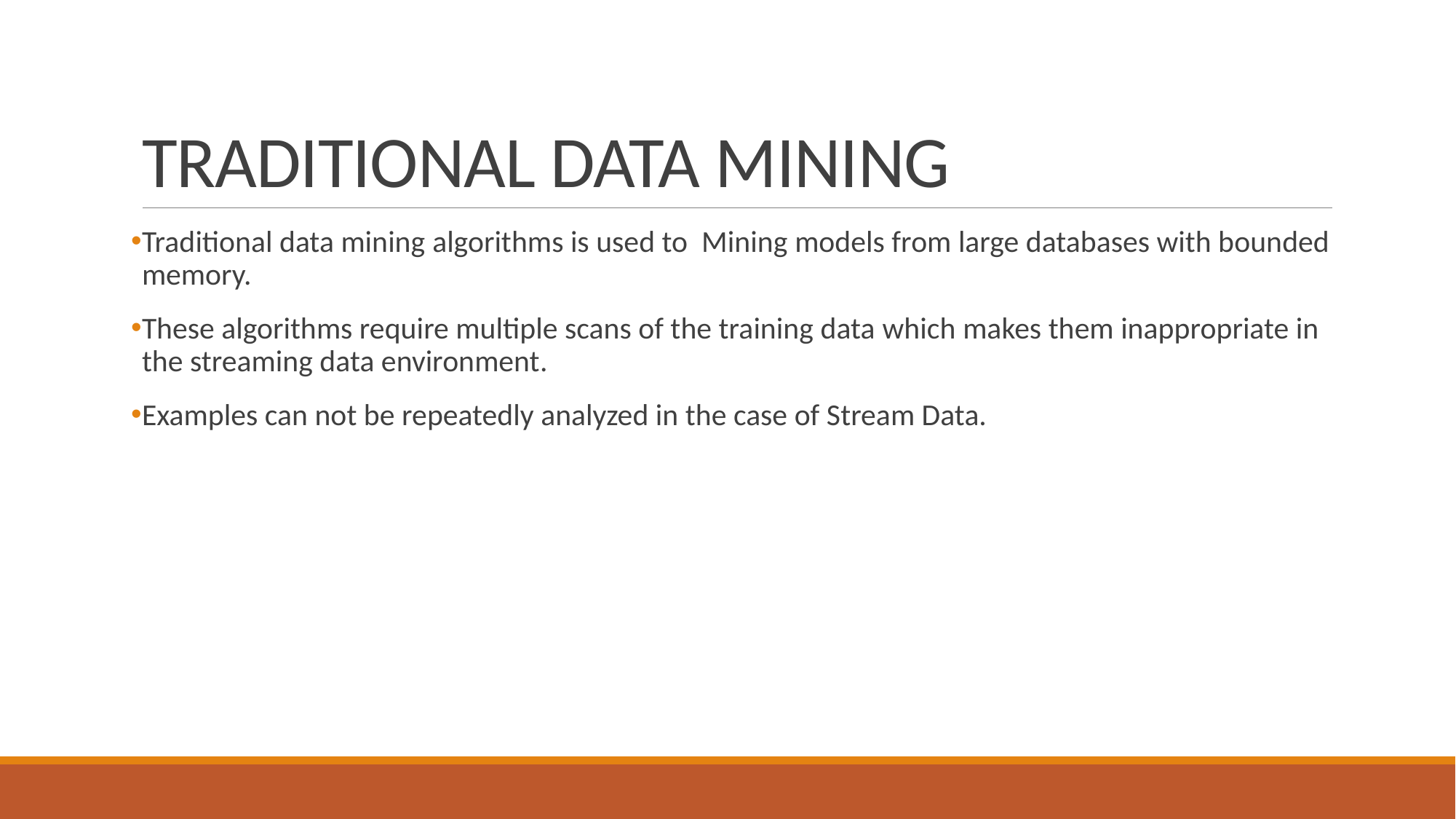

# TRADITIONAL DATA MINING
Traditional data mining algorithms is used to  Mining models from large databases with bounded memory.
These algorithms require multiple scans of the training data which makes them inappropriate in the streaming data environment.
Examples can not be repeatedly analyzed in the case of Stream Data.